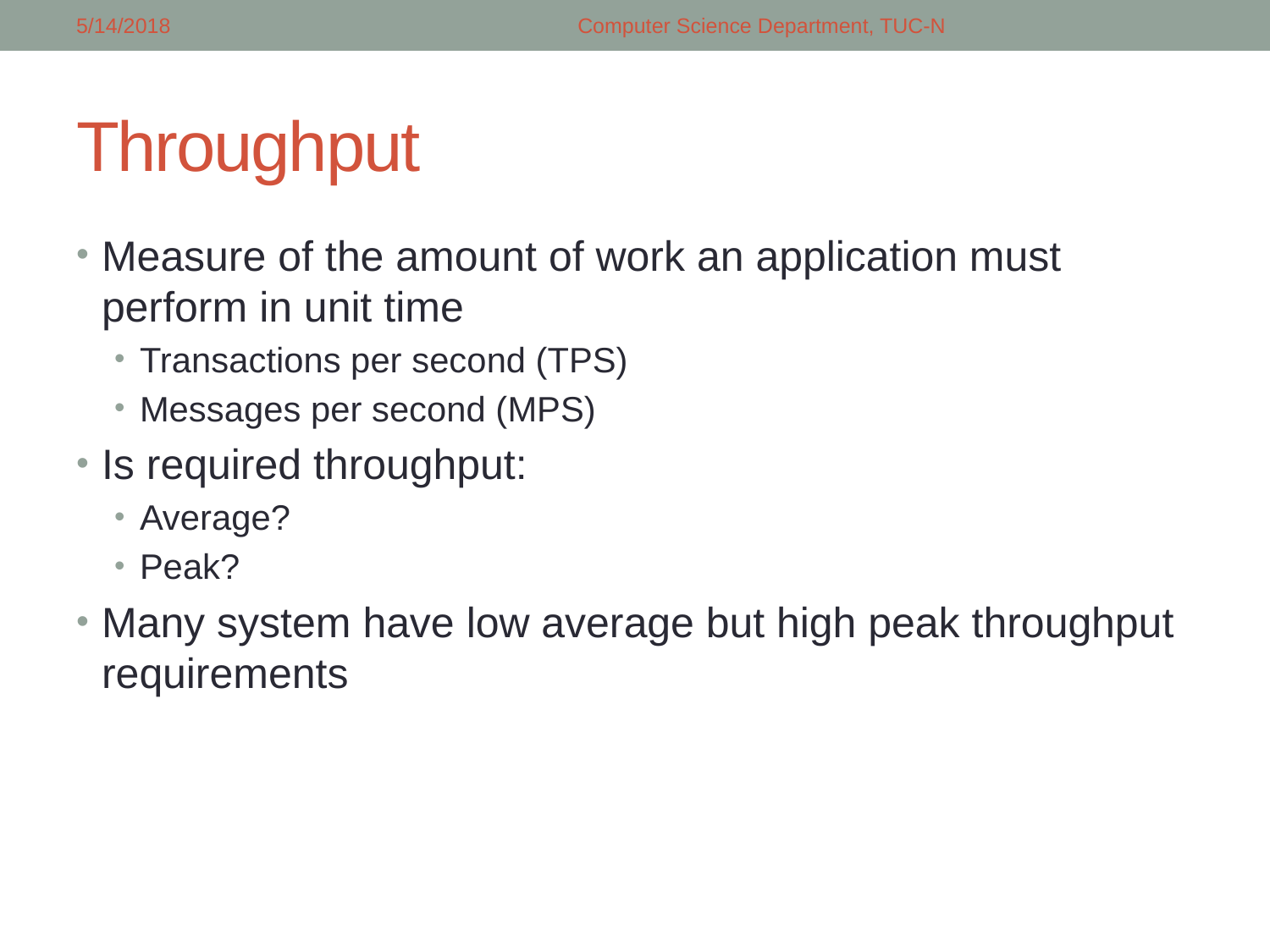

5/14/2018
Computer Science Department, TUC-N
# Throughput
Measure of the amount of work an application must perform in unit time
Transactions per second (TPS)
Messages per second (MPS)
Is required throughput:
Average?
Peak?
Many system have low average but high peak throughput requirements